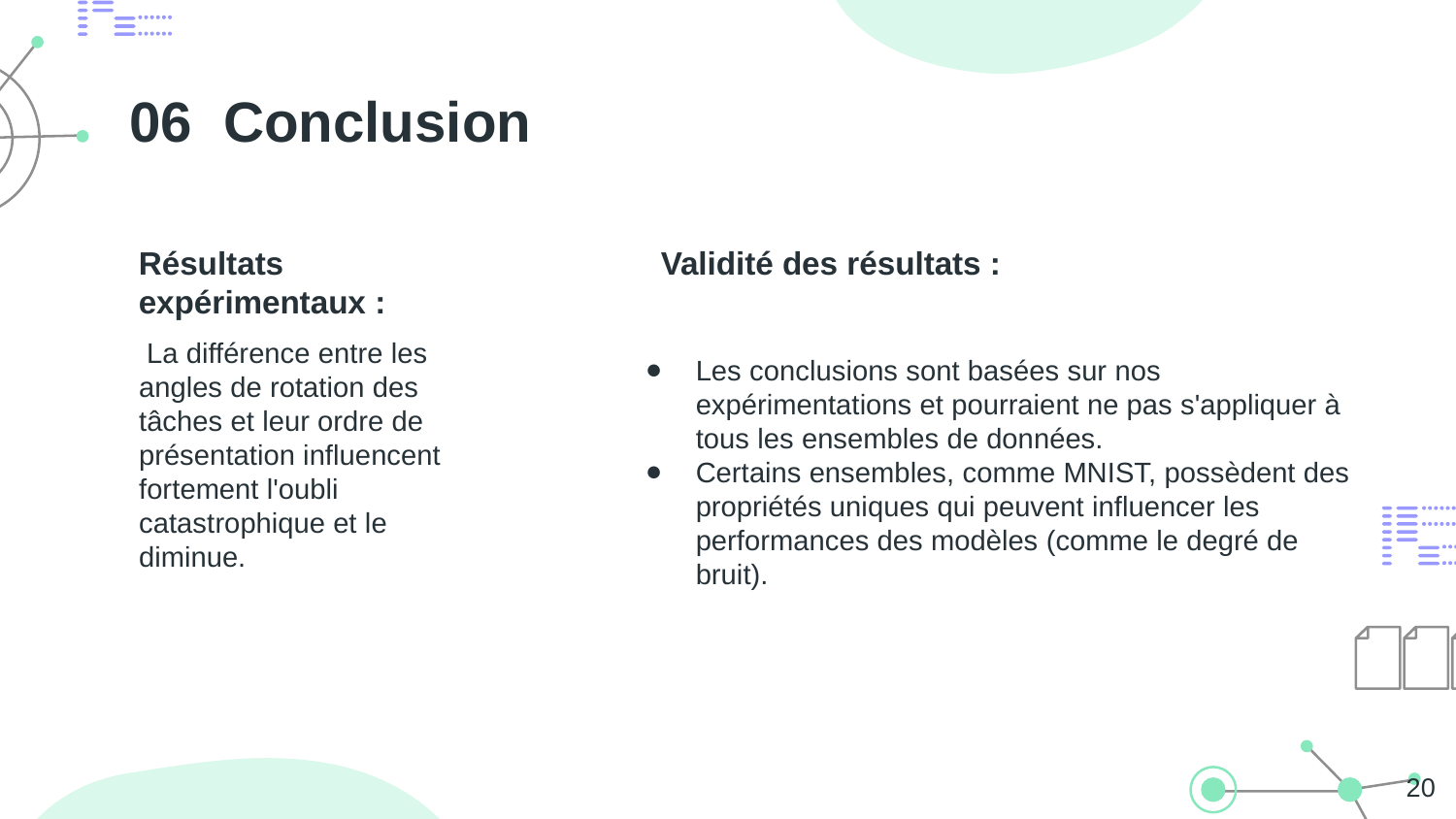

# 06  Conclusion
Résultats expérimentaux :
Validité des résultats :

 La différence entre les angles de rotation des tâches et leur ordre de présentation influencent fortement l'oubli catastrophique et le diminue.
Les conclusions sont basées sur nos expérimentations et pourraient ne pas s'appliquer à tous les ensembles de données.
Certains ensembles, comme MNIST, possèdent des propriétés uniques qui peuvent influencer les performances des modèles (comme le degré de bruit).

20